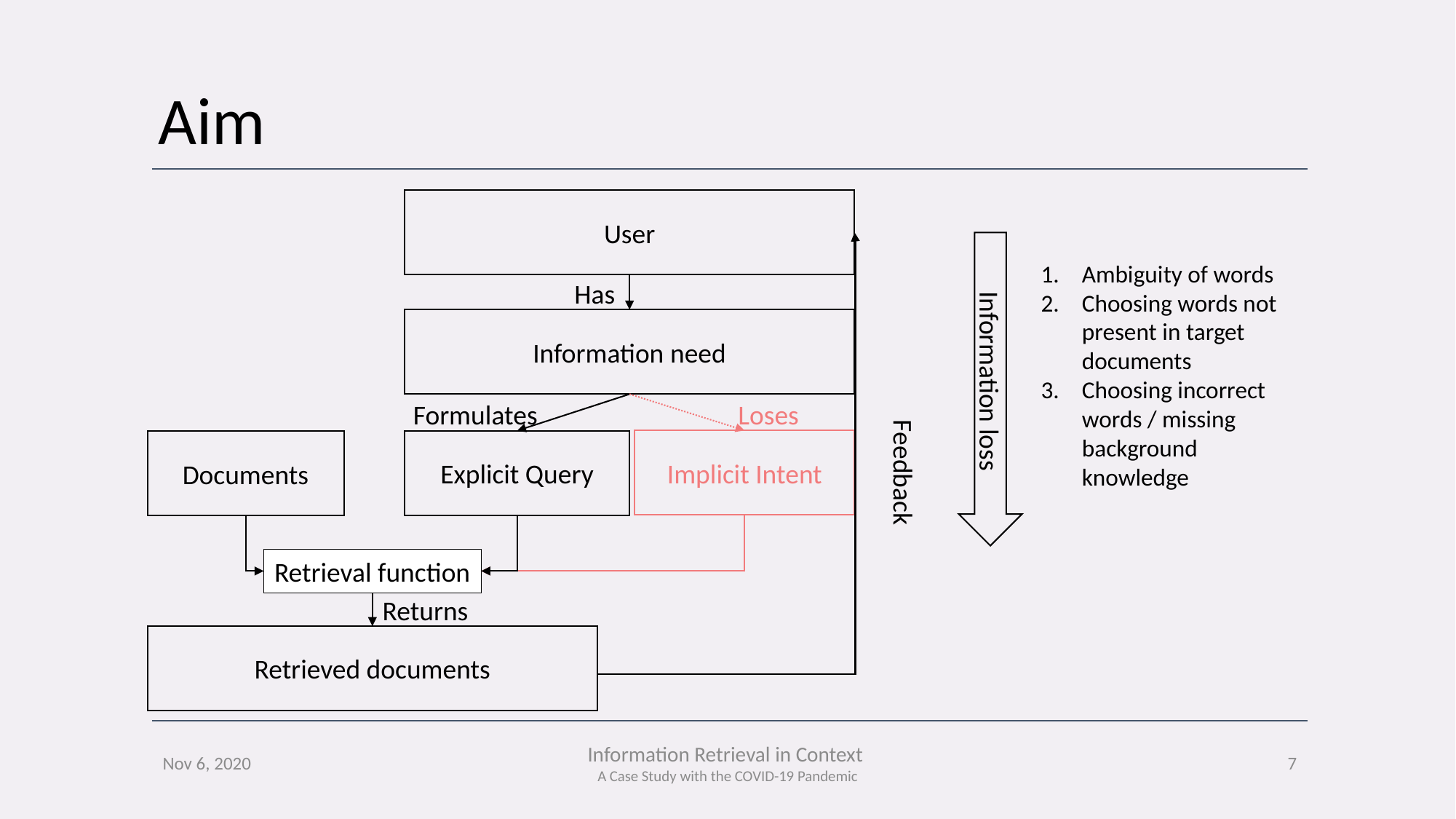

# Aim
User
Ambiguity of words
Choosing words not present in target documents
Choosing incorrect words / missing background knowledge
Has
Information need
Information loss
Formulates
Loses
Implicit Intent
Explicit Query
Documents
Feedback
Retrieval function
Returns
Retrieved documents

7
Nov 6, 2020
Information Retrieval in Context
A Case Study with the COVID-19 Pandemic